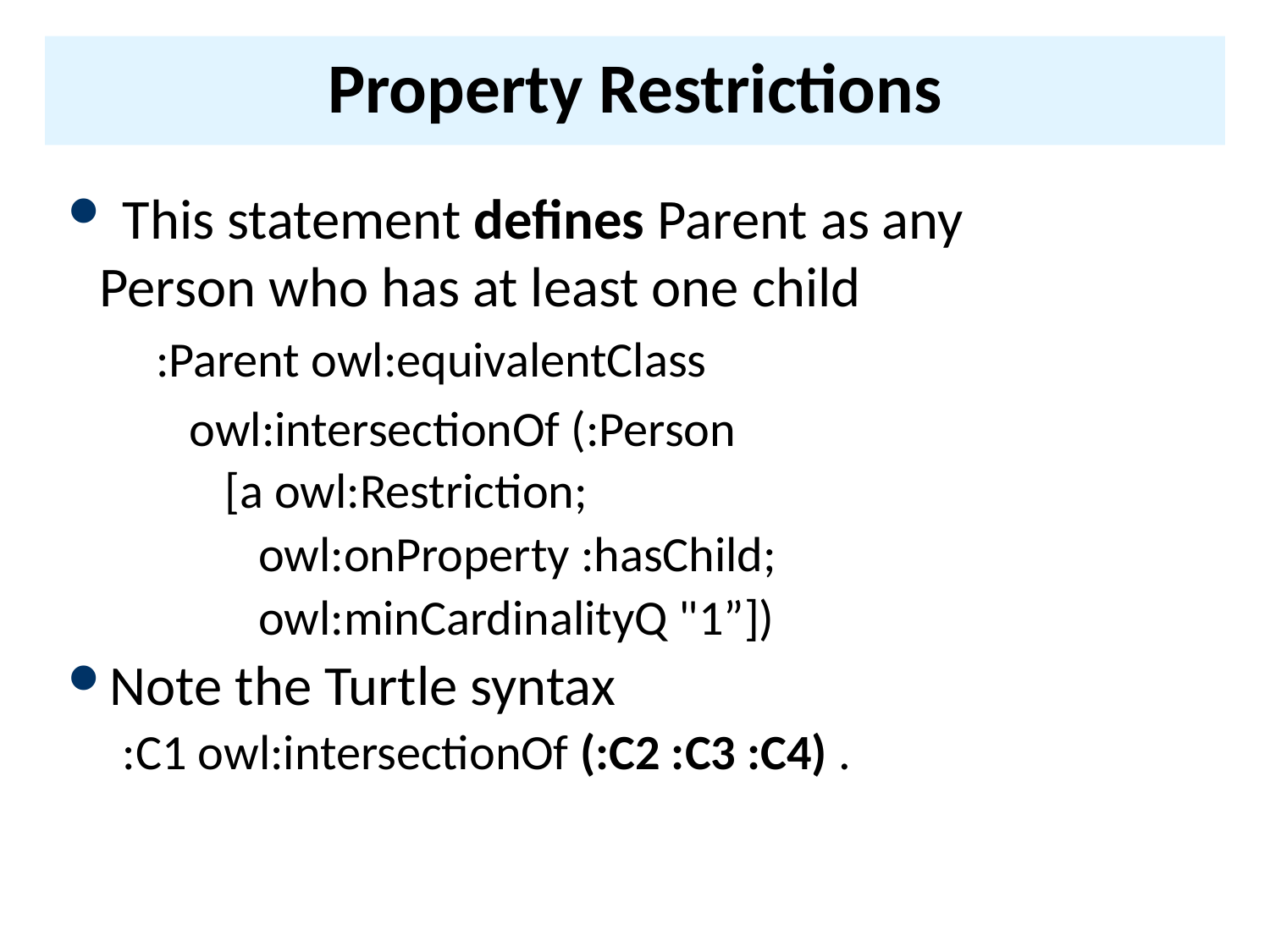

# Property Restrictions
 This statement defines Parent as any Person who has at least one child
:Parent owl:equivalentClass
   owl:intersectionOf (:Person
              [a owl:Restriction;
                 owl:onProperty :hasChild;
                 owl:minCardinalityQ "1”])
Note the Turtle syntax
:C1 owl:intersectionOf (:C2 :C3 :C4) .